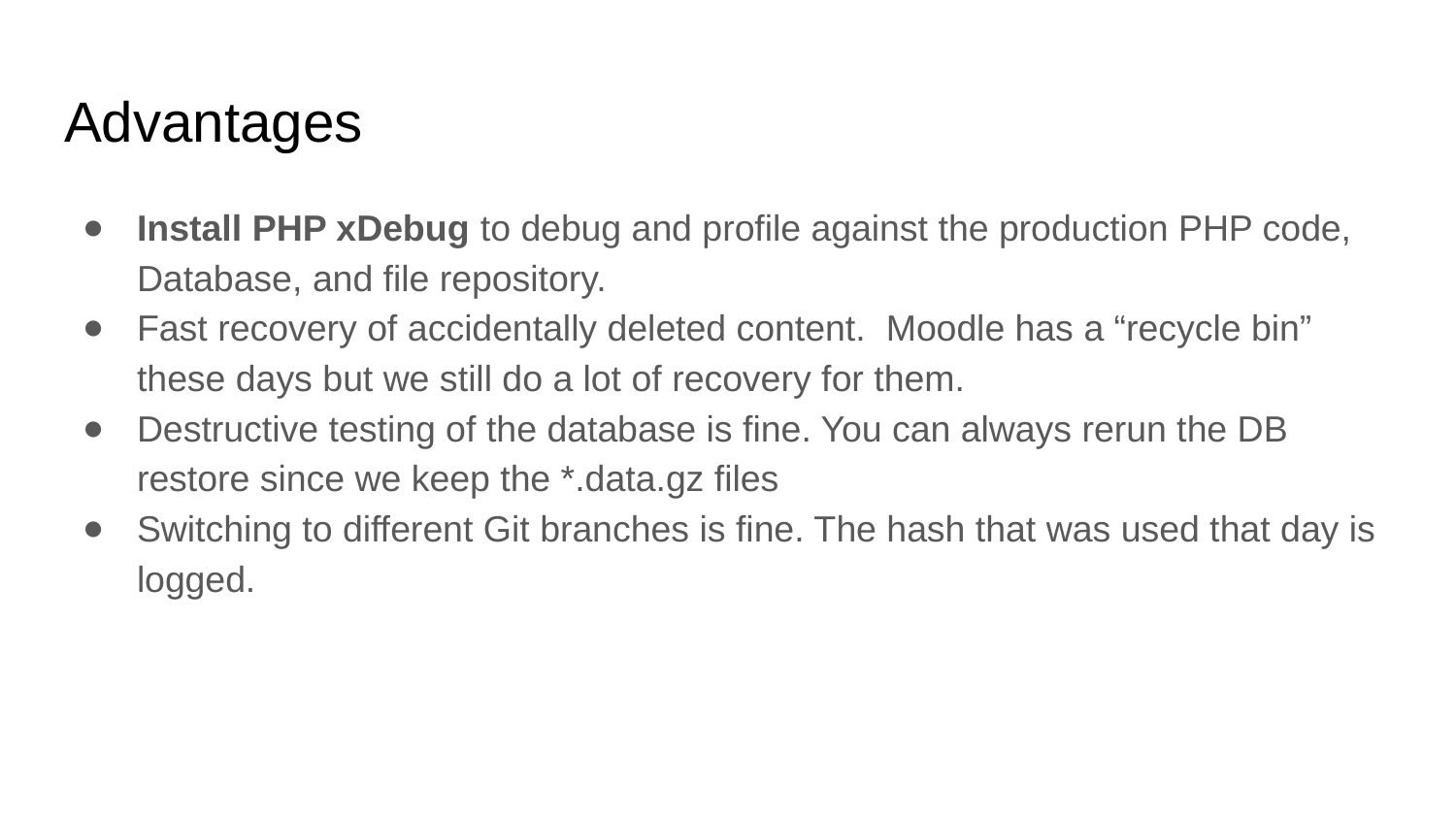

# Advantages
Install PHP xDebug to debug and profile against the production PHP code, Database, and file repository.
Fast recovery of accidentally deleted content.  Moodle has a “recycle bin” these days but we still do a lot of recovery for them.
Destructive testing of the database is fine. You can always rerun the DB restore since we keep the *.data.gz files
Switching to different Git branches is fine. The hash that was used that day is logged.